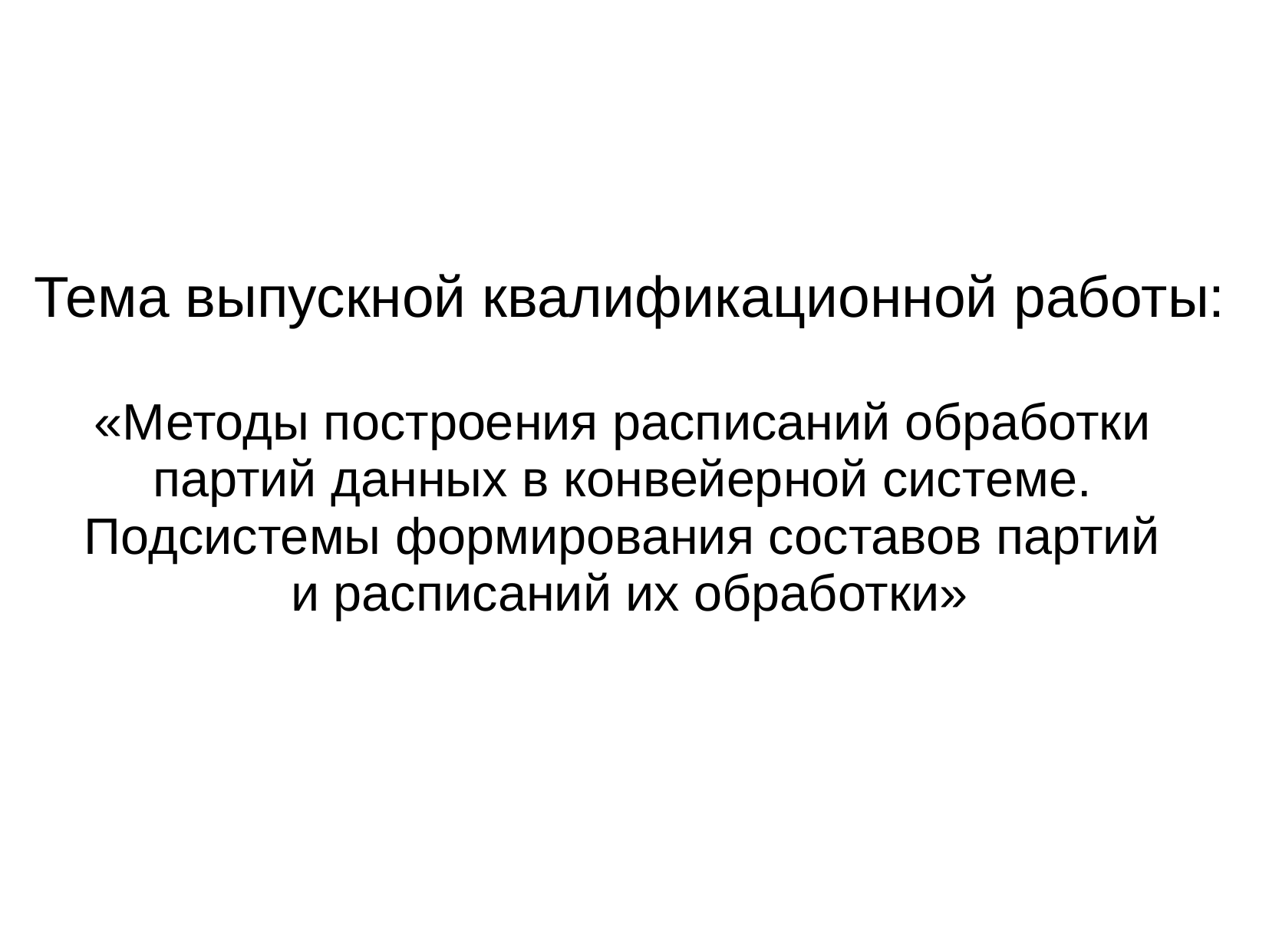

Тема выпускной квалификационной работы:

«Методы построения расписаний обработки
партий данных в конвейерной системе.
Подсистемы формирования составов партий
и расписаний их обработки»